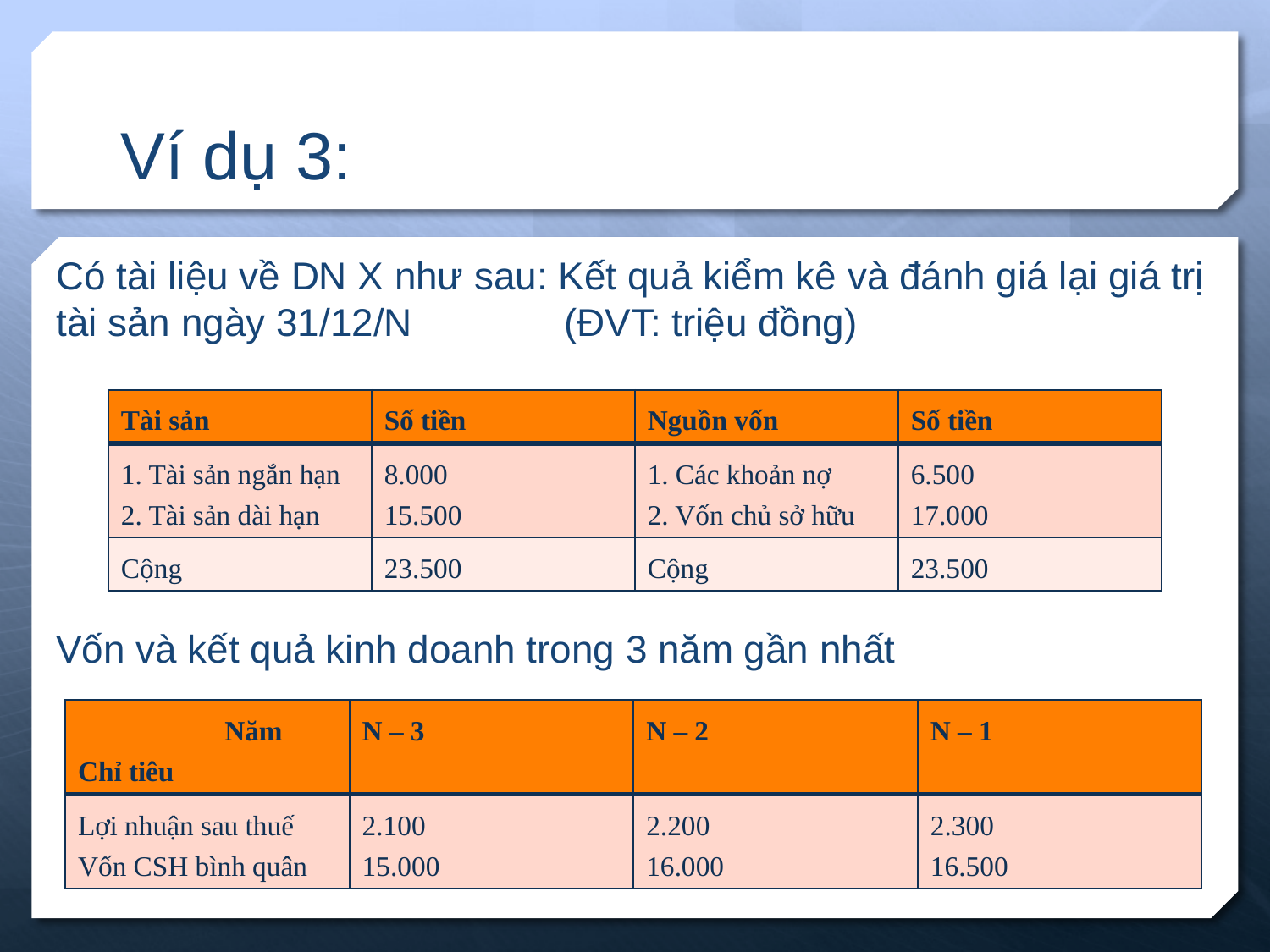

# Ví dụ 3:
Có tài liệu về DN X như sau: Kết quả kiểm kê và đánh giá lại giá trị tài sản ngày 31/12/N		(ĐVT: triệu đồng)

Vốn và kết quả kinh doanh trong 3 năm gần nhất

| Tài sản | Số tiền | Nguồn vốn | Số tiền |
| --- | --- | --- | --- |
| 1. Tài sản ngắn hạn 2. Tài sản dài hạn | 8.000 15.500 | 1. Các khoản nợ 2. Vốn chủ sở hữu | 6.500 17.000 |
| Cộng | 23.500 | Cộng | 23.500 |
| Năm Chỉ tiêu | N – 3 | N – 2 | N – 1 |
| --- | --- | --- | --- |
| Lợi nhuận sau thuế Vốn CSH bình quân | 2.100 15.000 | 2.200 16.000 | 2.300 16.500 |